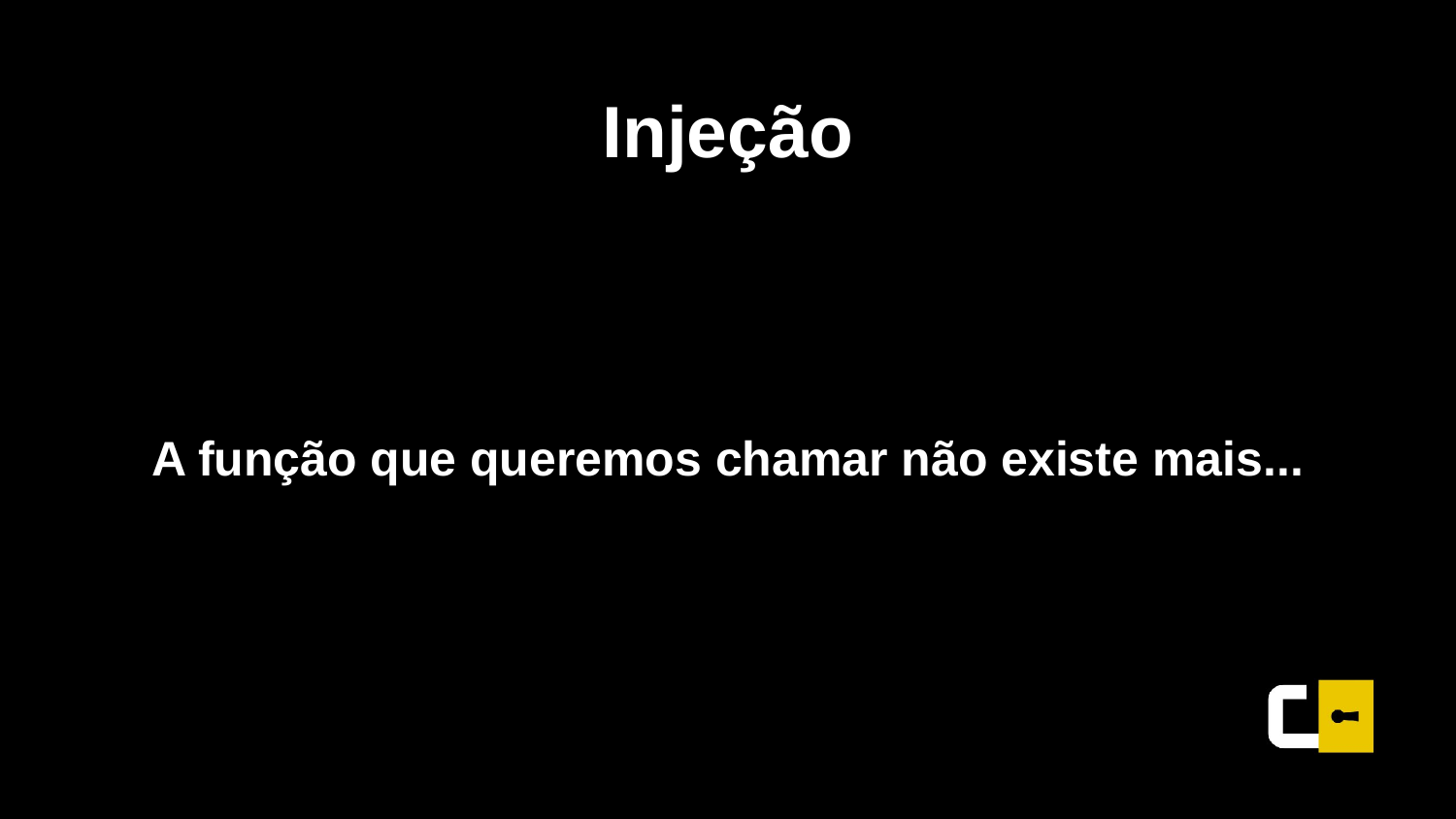

# Injeção
A função que queremos chamar não existe mais...